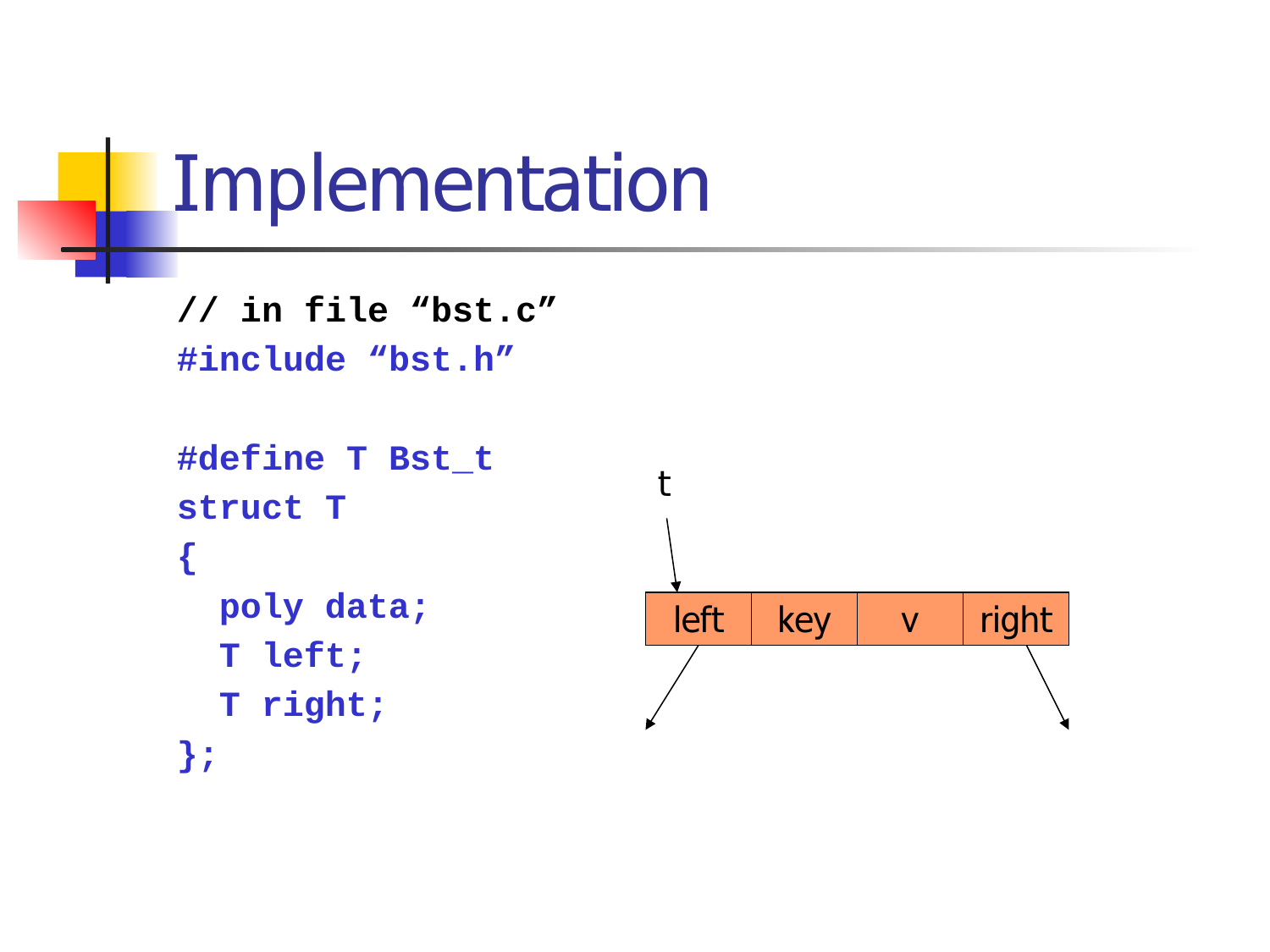

# Implementation
// in file “bst.c”
#include “bst.h”

#define T Bst_t
struct T
{
  poly data;
  T left;
  T right;
};

t

left
key
v
right